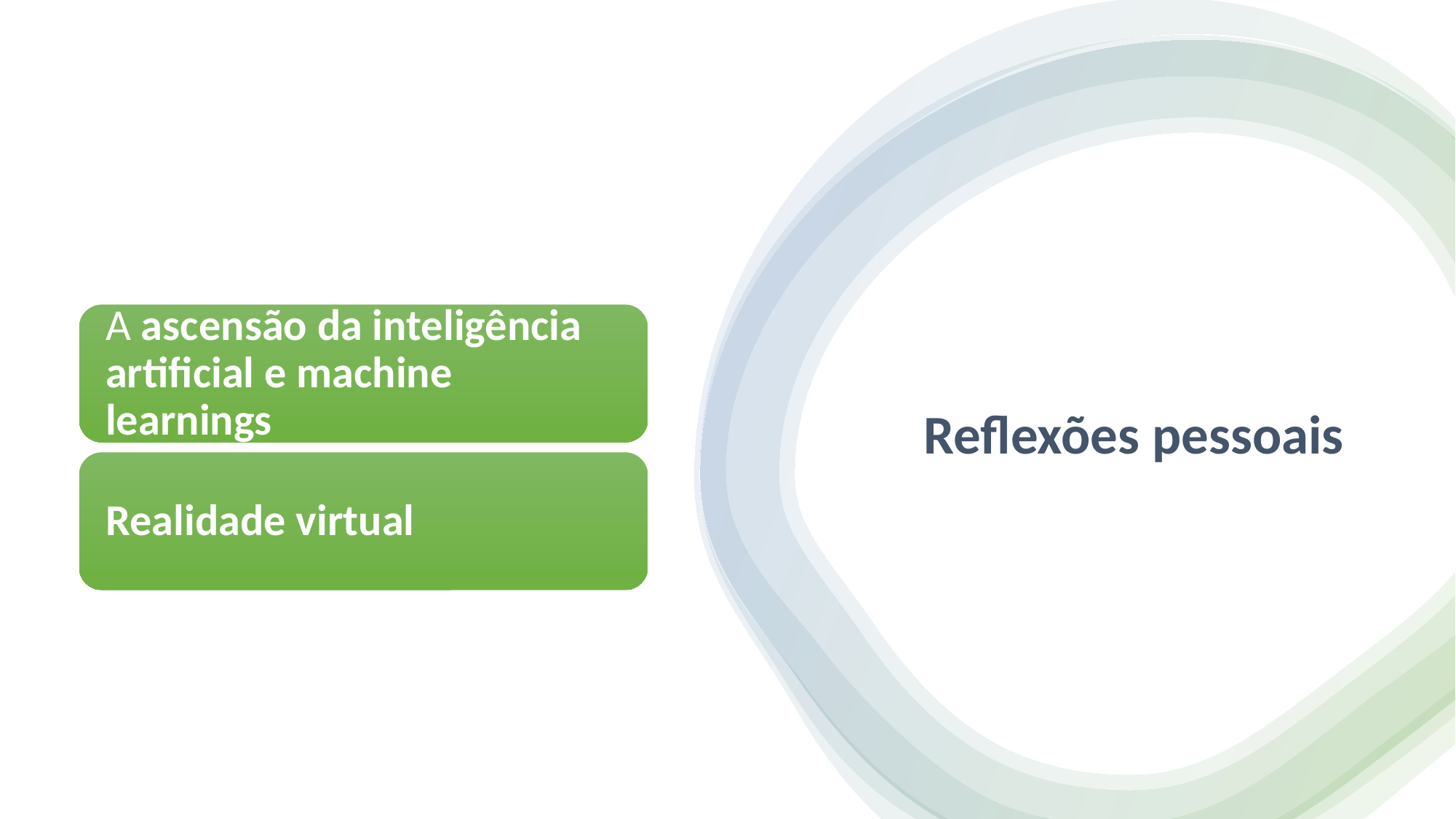

A ascensão da inteligência artificial e machine learnings
Realidade virtual
# Reflexões pessoais